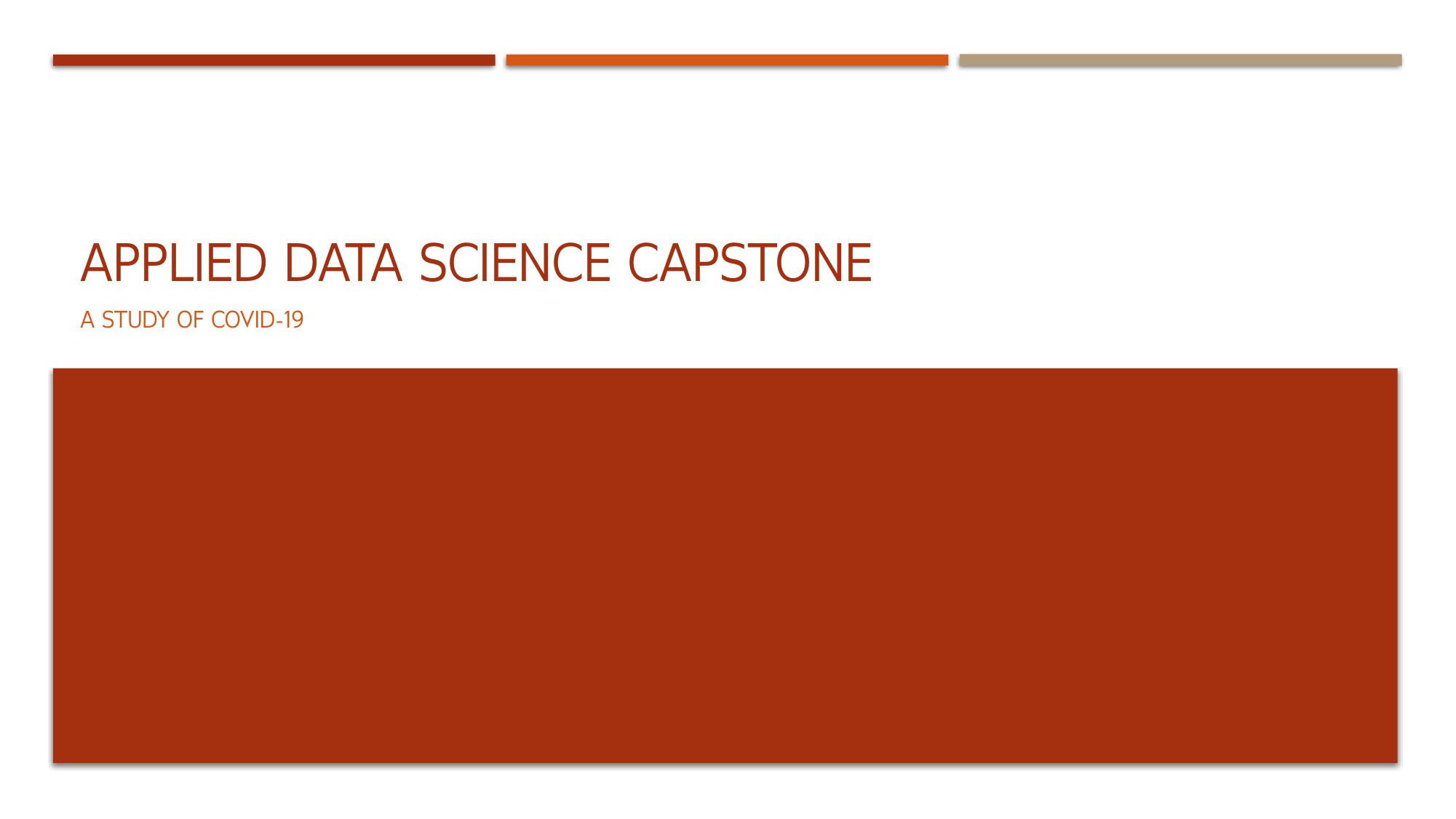

# Applied Data Science Capstone
A Study of COVID-19